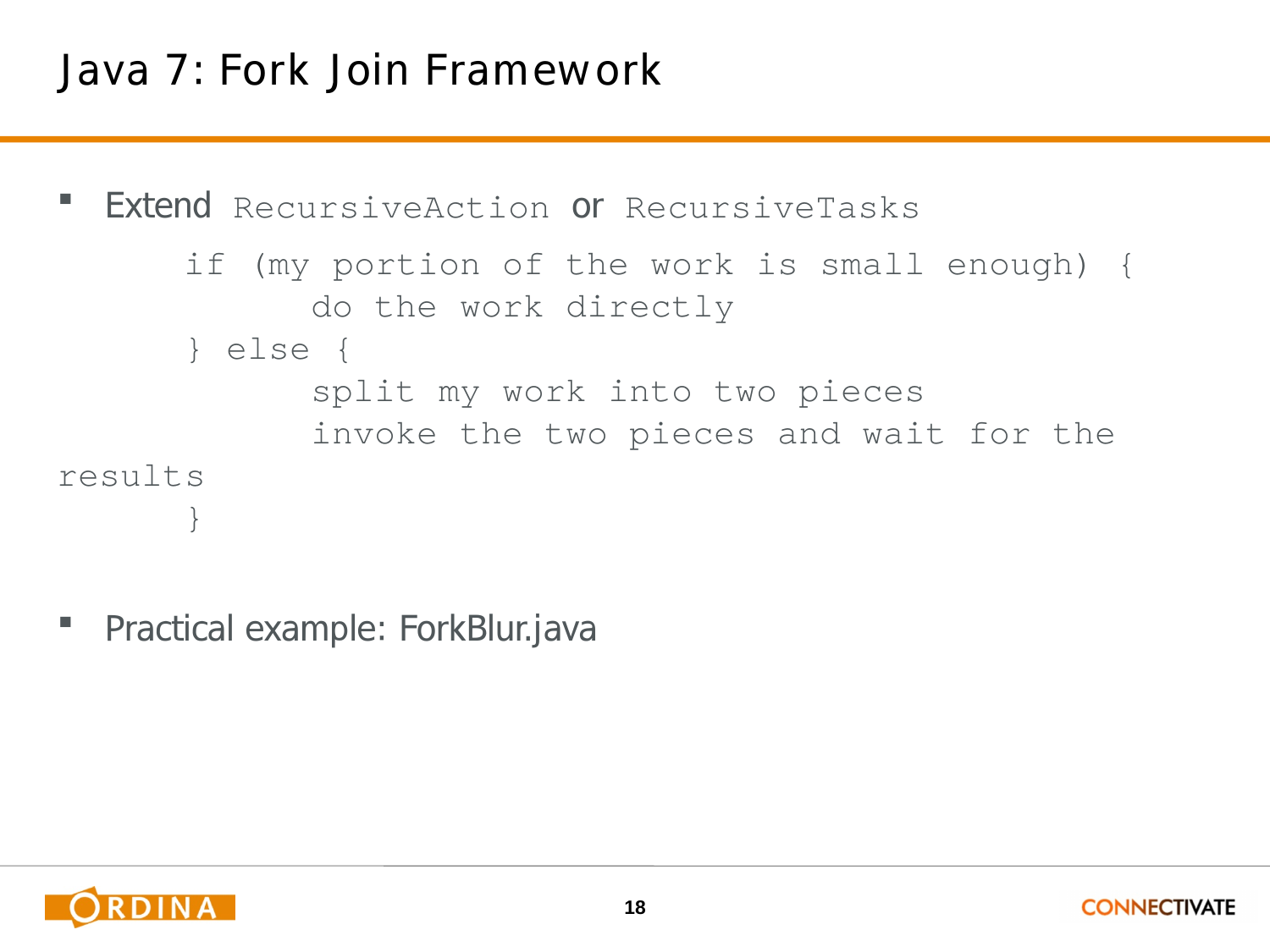

# Java 7: Fork Join Framework
Extend RecursiveAction or RecursiveTasks
	if (my portion of the work is small enough) {
		do the work directly
	} else {
		split my work into two pieces
		invoke the two pieces and wait for the results
	}

Practical example: ForkBlur.java